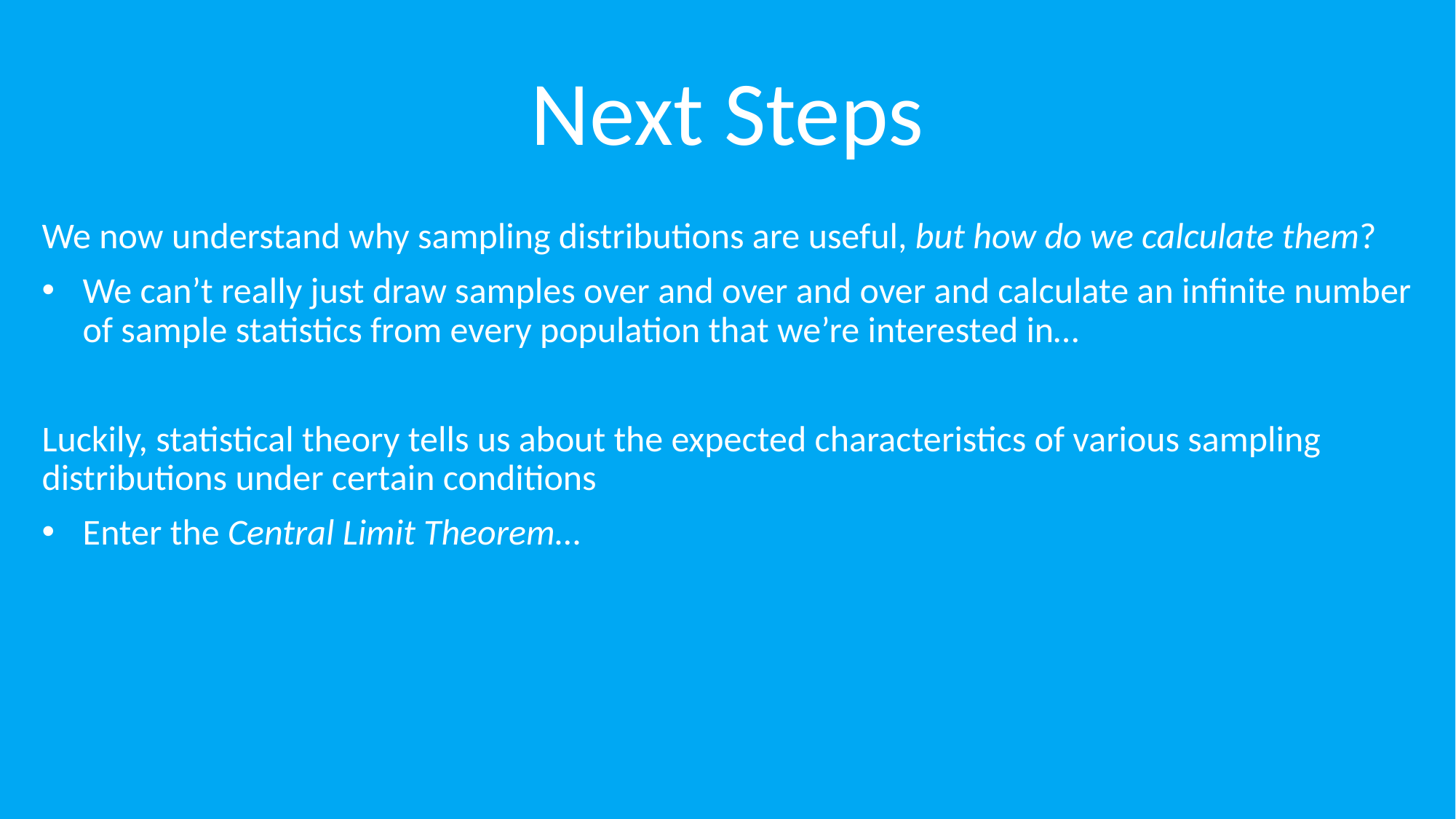

# Next Steps
We now understand why sampling distributions are useful, but how do we calculate them?
We can’t really just draw samples over and over and over and calculate an infinite number of sample statistics from every population that we’re interested in…

Luckily, statistical theory tells us about the expected characteristics of various sampling distributions under certain conditions
Enter the Central Limit Theorem…